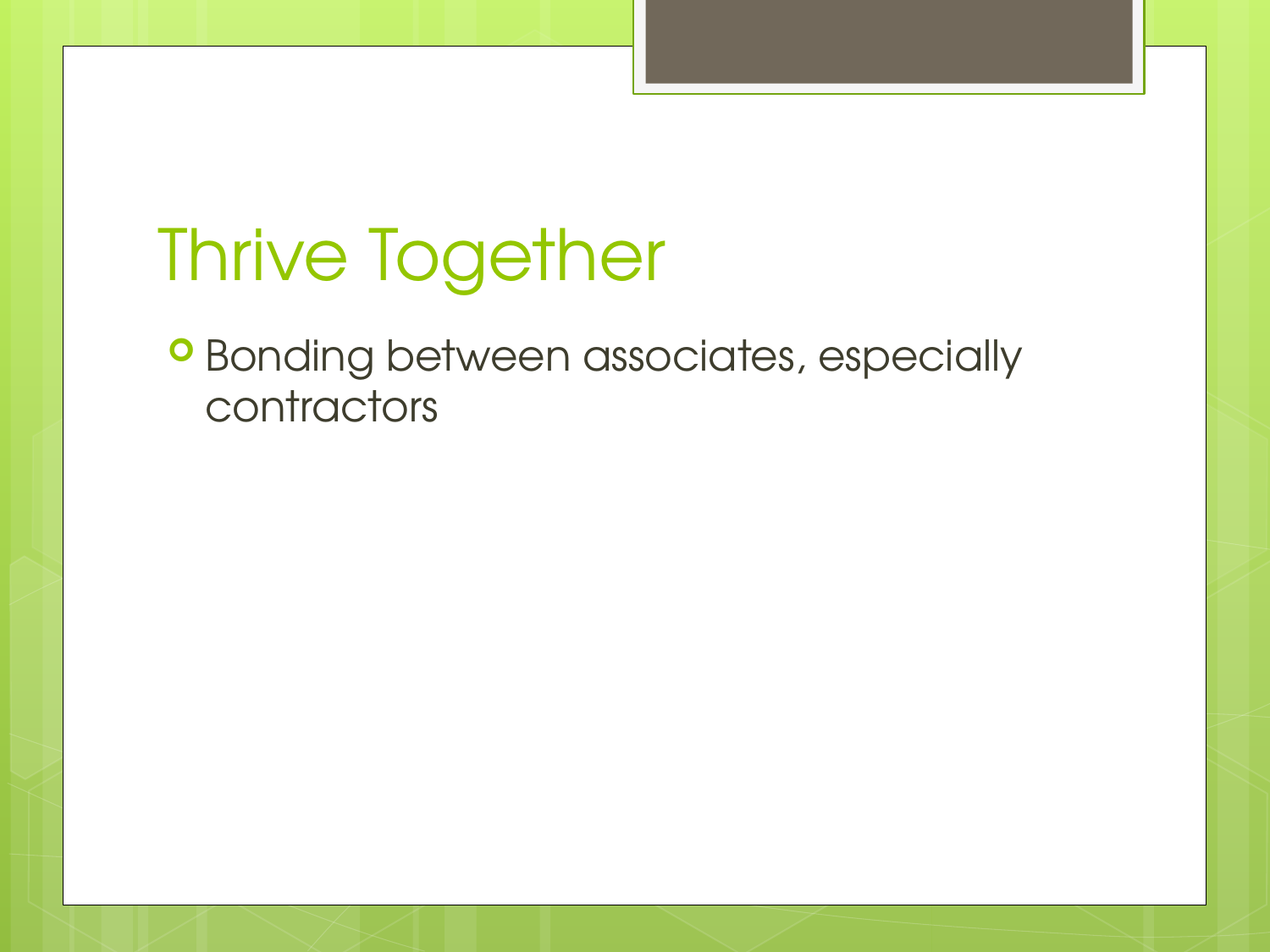

# Thrive Together
Bonding between associates, especially contractors